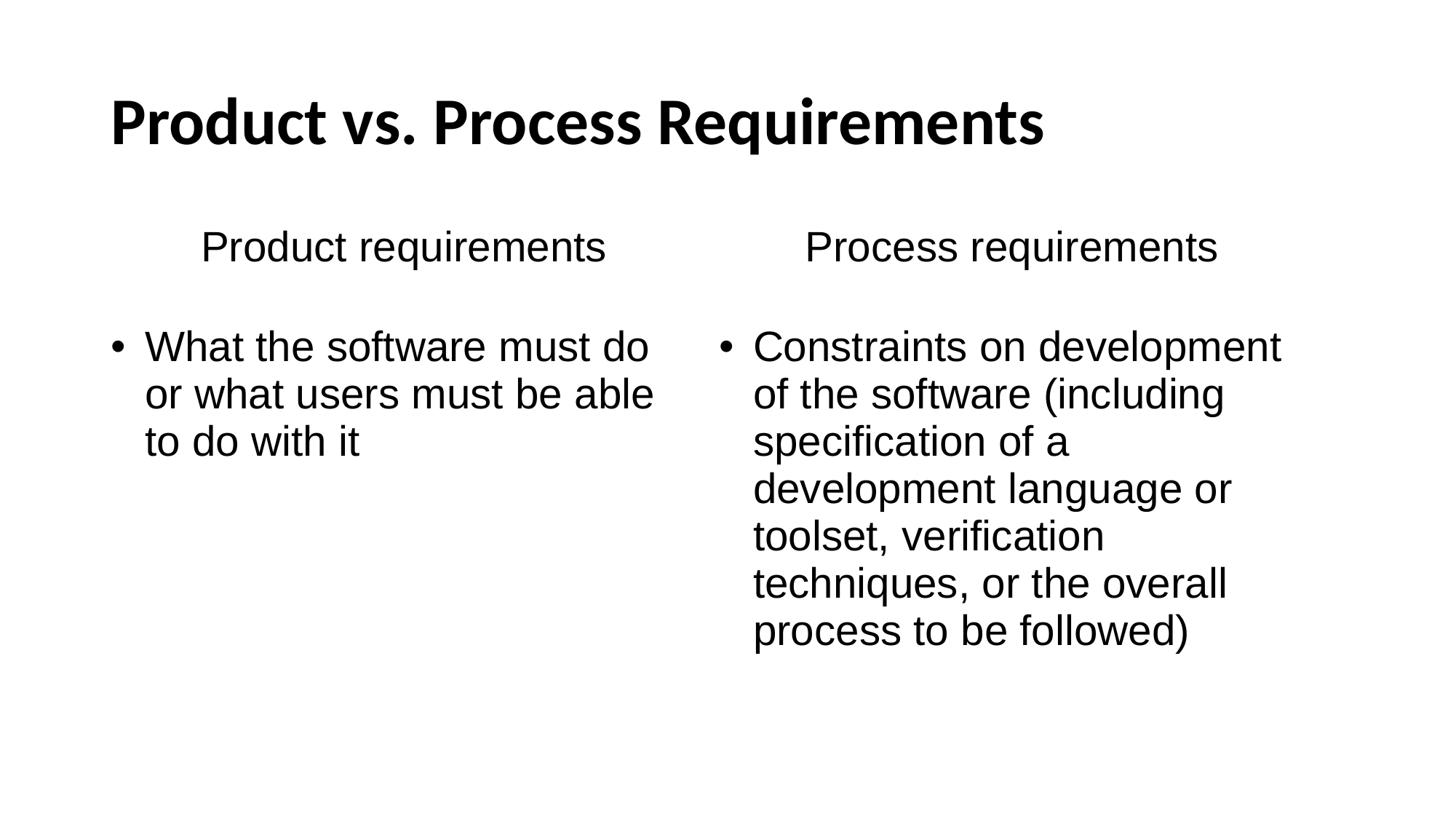

# Product vs. Process Requirements
| Product requirements | Process requirements |
| --- | --- |
| What the software must do or what users must be able to do with it | Constraints on development of the software (including specification of a development language or toolset, verification techniques, or the overall process to be followed) |